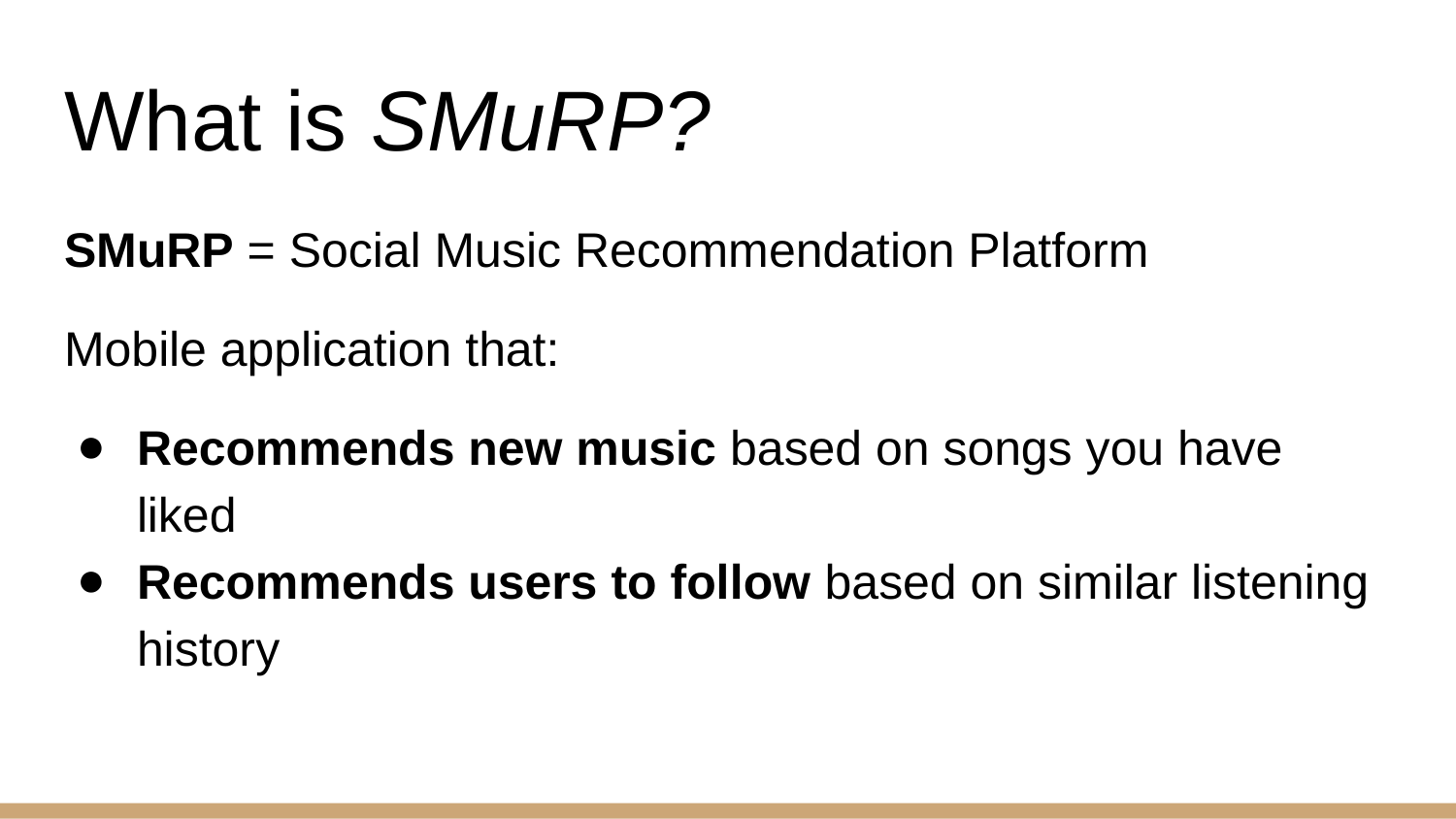

# What is SMuRP?
SMuRP = Social Music Recommendation Platform
Mobile application that:
Recommends new music based on songs you have liked
Recommends users to follow based on similar listening history